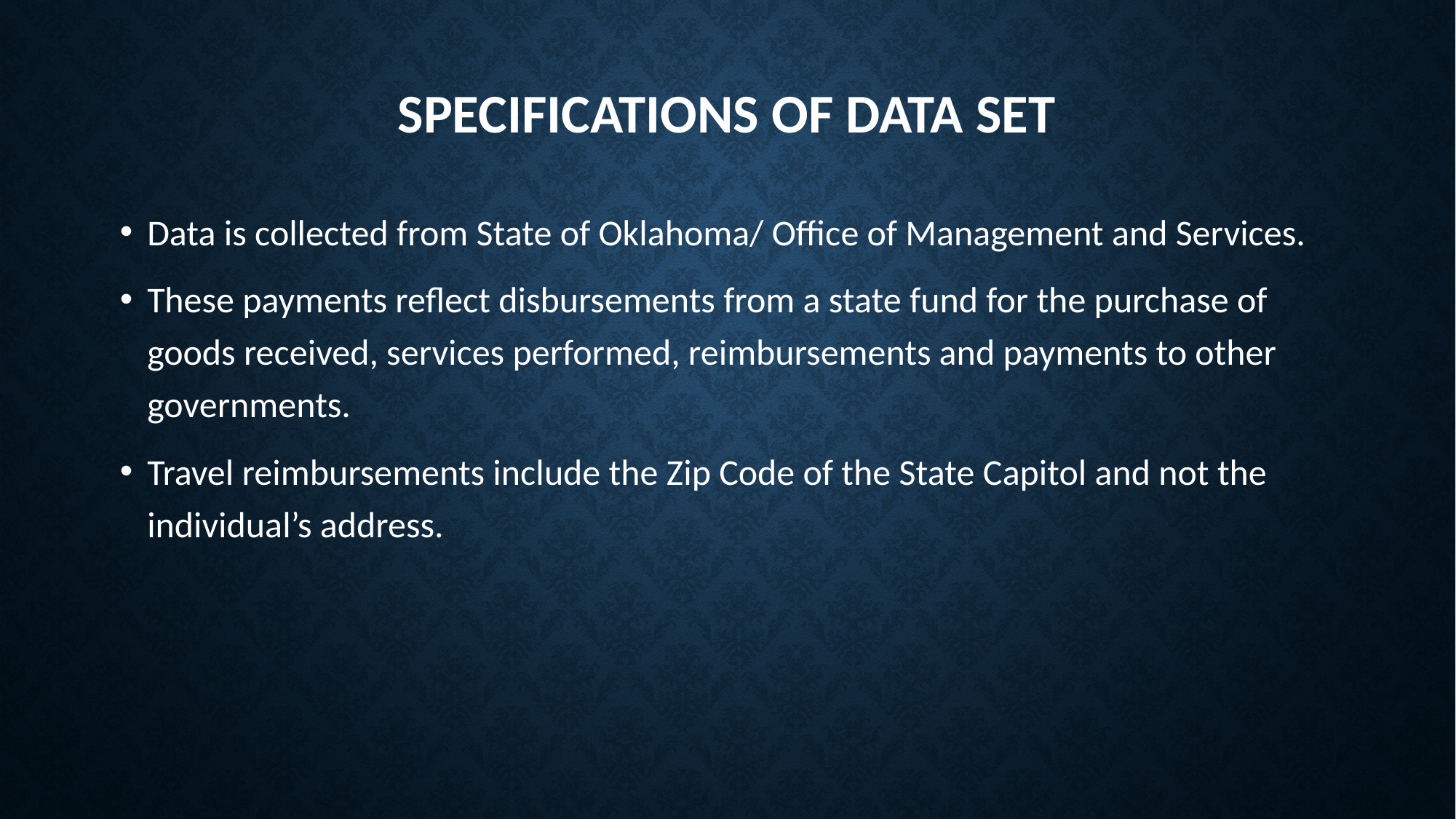

# Specifications of data set
Data is collected from State of Oklahoma/ Office of Management and Services.
These payments reflect disbursements from a state fund for the purchase of goods received, services performed, reimbursements and payments to other governments.
Travel reimbursements include the Zip Code of the State Capitol and not the individual’s address.